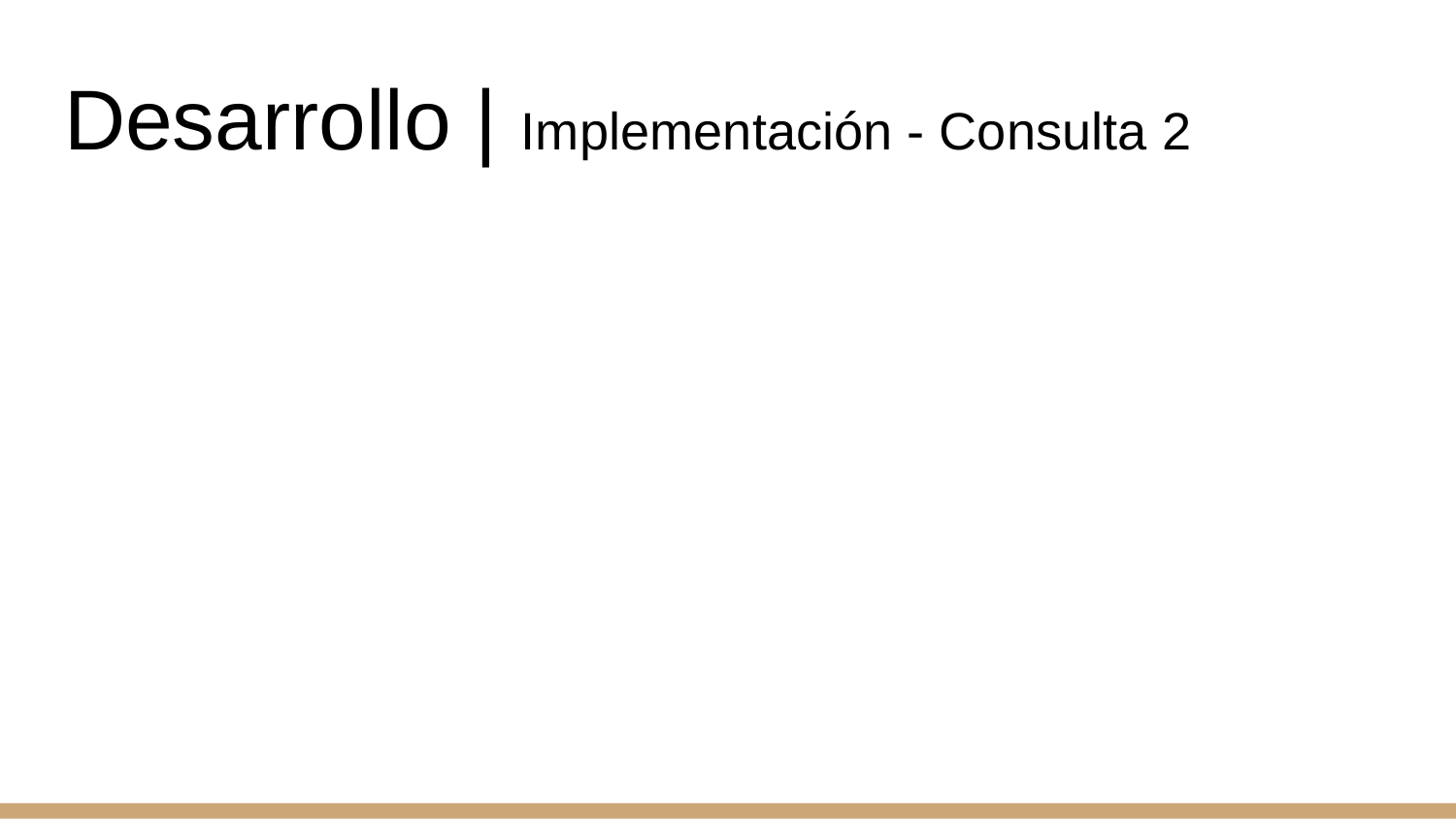

# Desarrollo | Implementación - Consulta 2